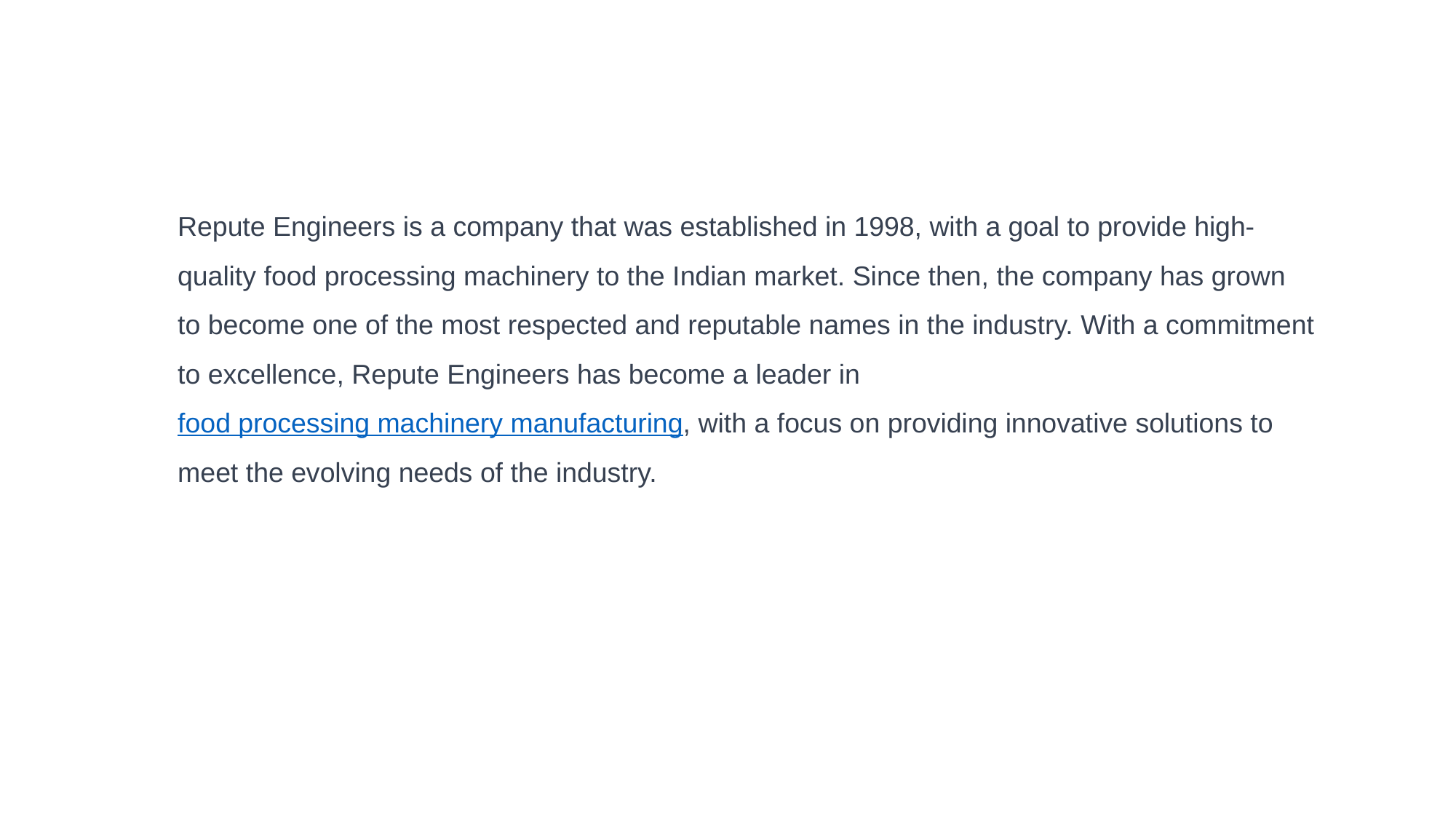

Repute Engineers is a company that was established in 1998, with a goal to provide high-quality food processing machinery to the Indian market. Since then, the company has grown to become one of the most respected and reputable names in the industry. With a commitment to excellence, Repute Engineers has become a leader in food processing machinery manufacturing, with a focus on providing innovative solutions to meet the evolving needs of the industry.